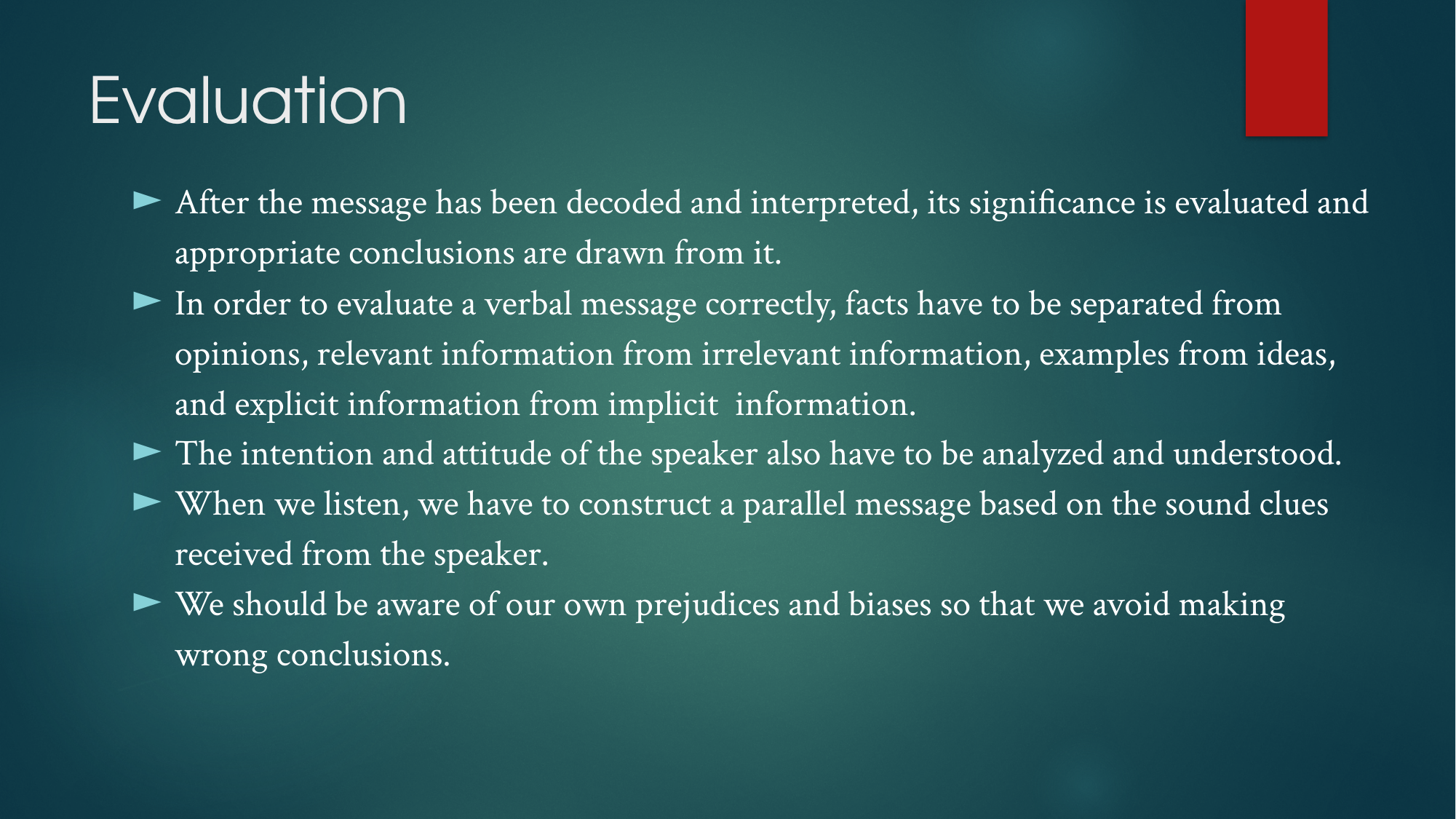

# Evaluation
After the message has been decoded and interpreted, its significance is evaluated and appropriate conclusions are drawn from it.
In order to evaluate a verbal message correctly, facts have to be separated from opinions, relevant information from irrelevant information, examples from ideas, and explicit information from implicit  information.
The intention and attitude of the speaker also have to be analyzed and understood.
When we listen, we have to construct a parallel message based on the sound clues received from the speaker.
We should be aware of our own prejudices and biases so that we avoid making wrong conclusions.